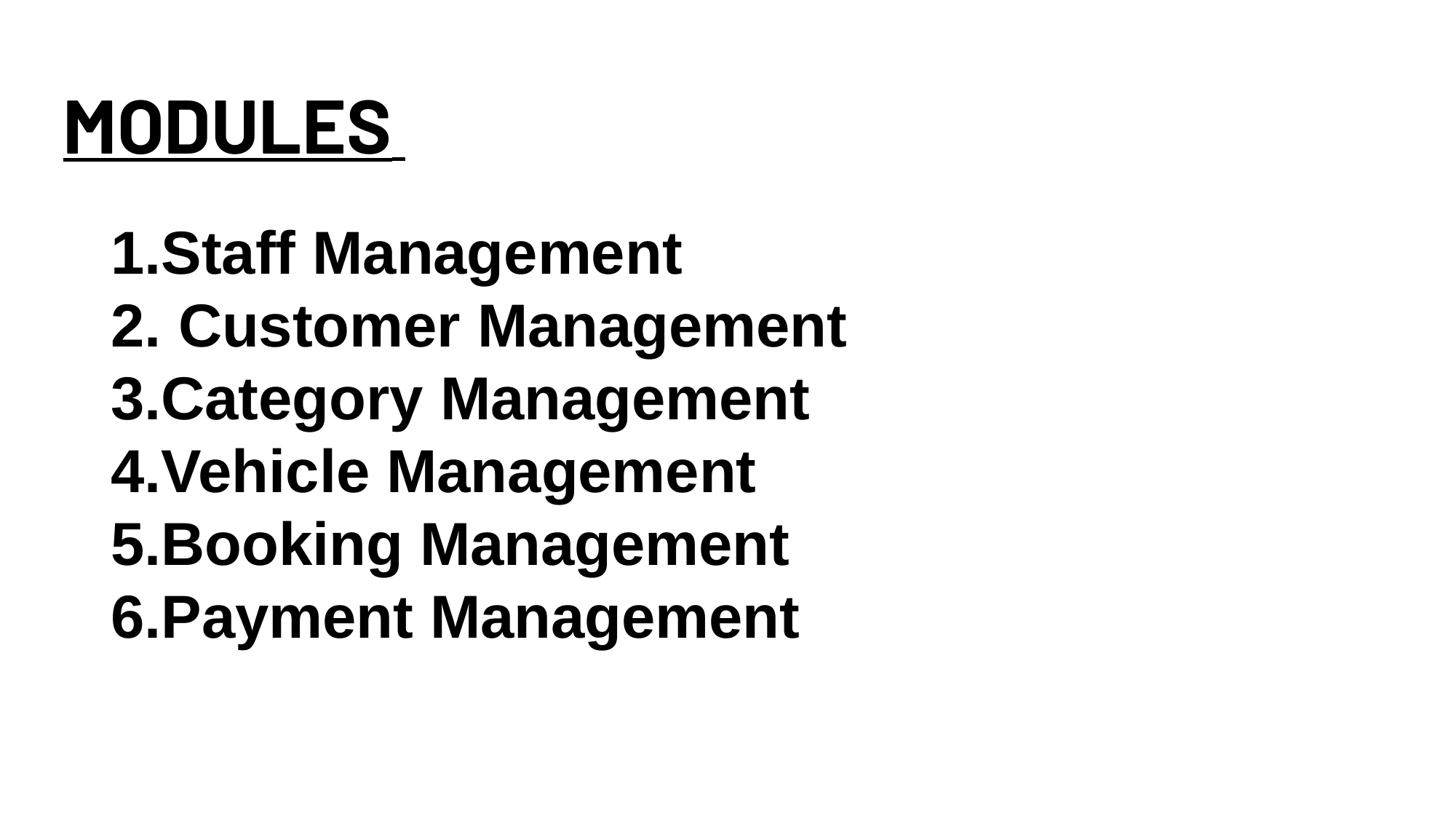

# MODULES
Staff Management
 Customer Management
Category Management
Vehicle Management
Booking Management
Payment Management